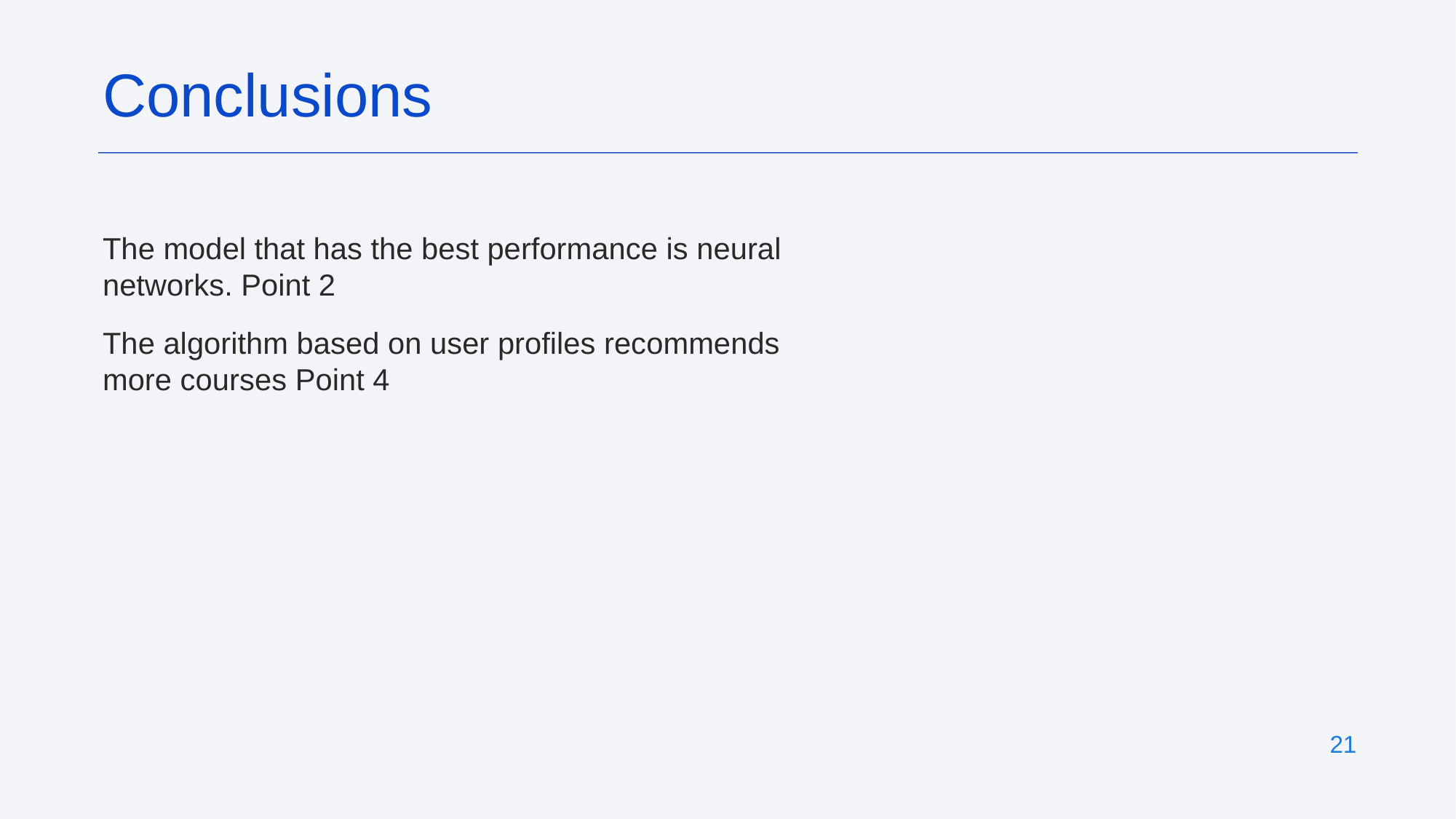

Conclusions
The model that has the best performance is neural networks. Point 2
The algorithm based on user profiles recommends more courses Point 4
21